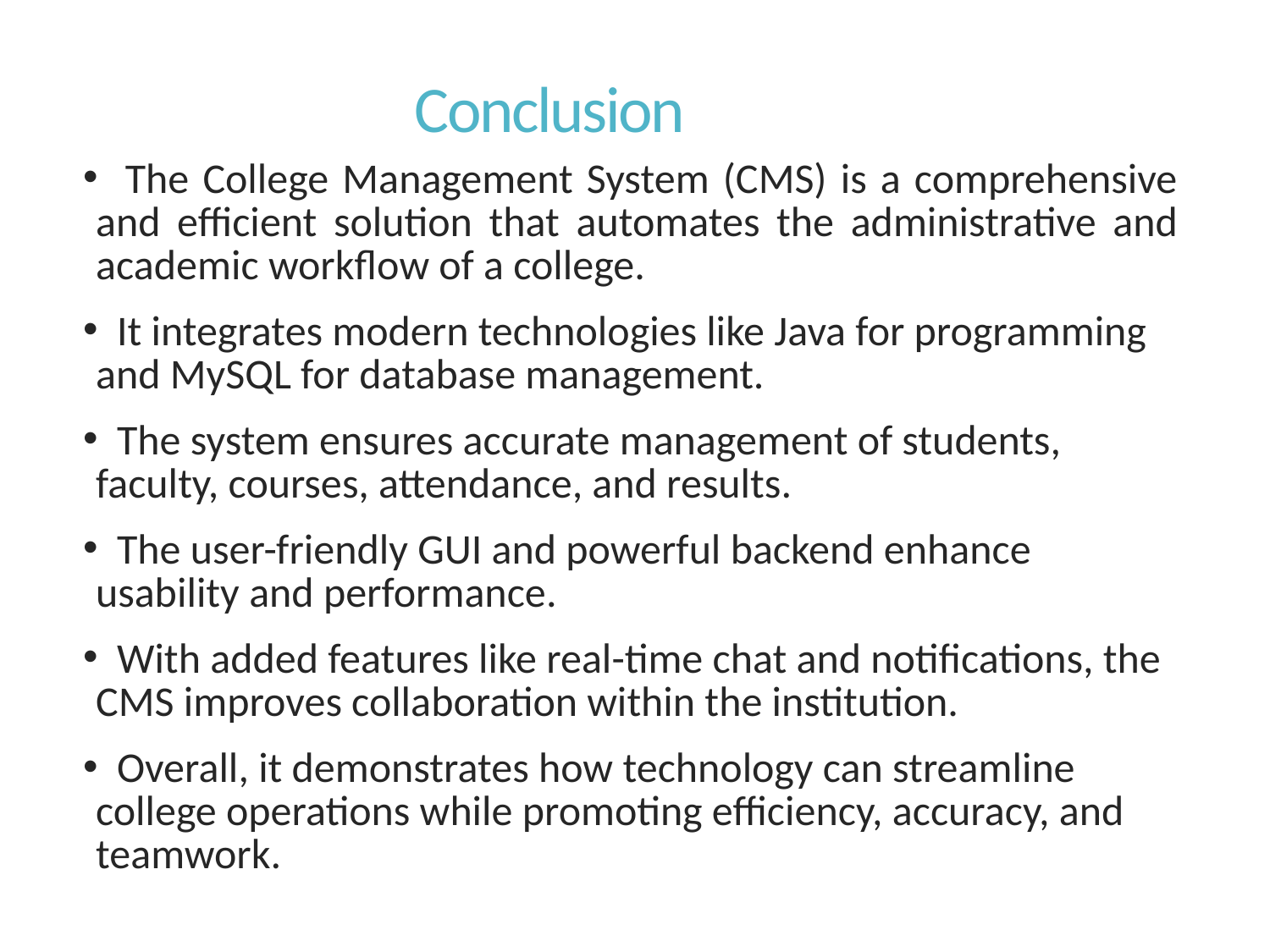

# Conclusion
  The College Management System (CMS) is a comprehensive and efficient solution that automates the administrative and academic workflow of a college.
  It integrates modern technologies like Java for programming and MySQL for database management.
  The system ensures accurate management of students, faculty, courses, attendance, and results.
  The user-friendly GUI and powerful backend enhance usability and performance.
  With added features like real-time chat and notifications, the CMS improves collaboration within the institution.
  Overall, it demonstrates how technology can streamline college operations while promoting efficiency, accuracy, and teamwork.